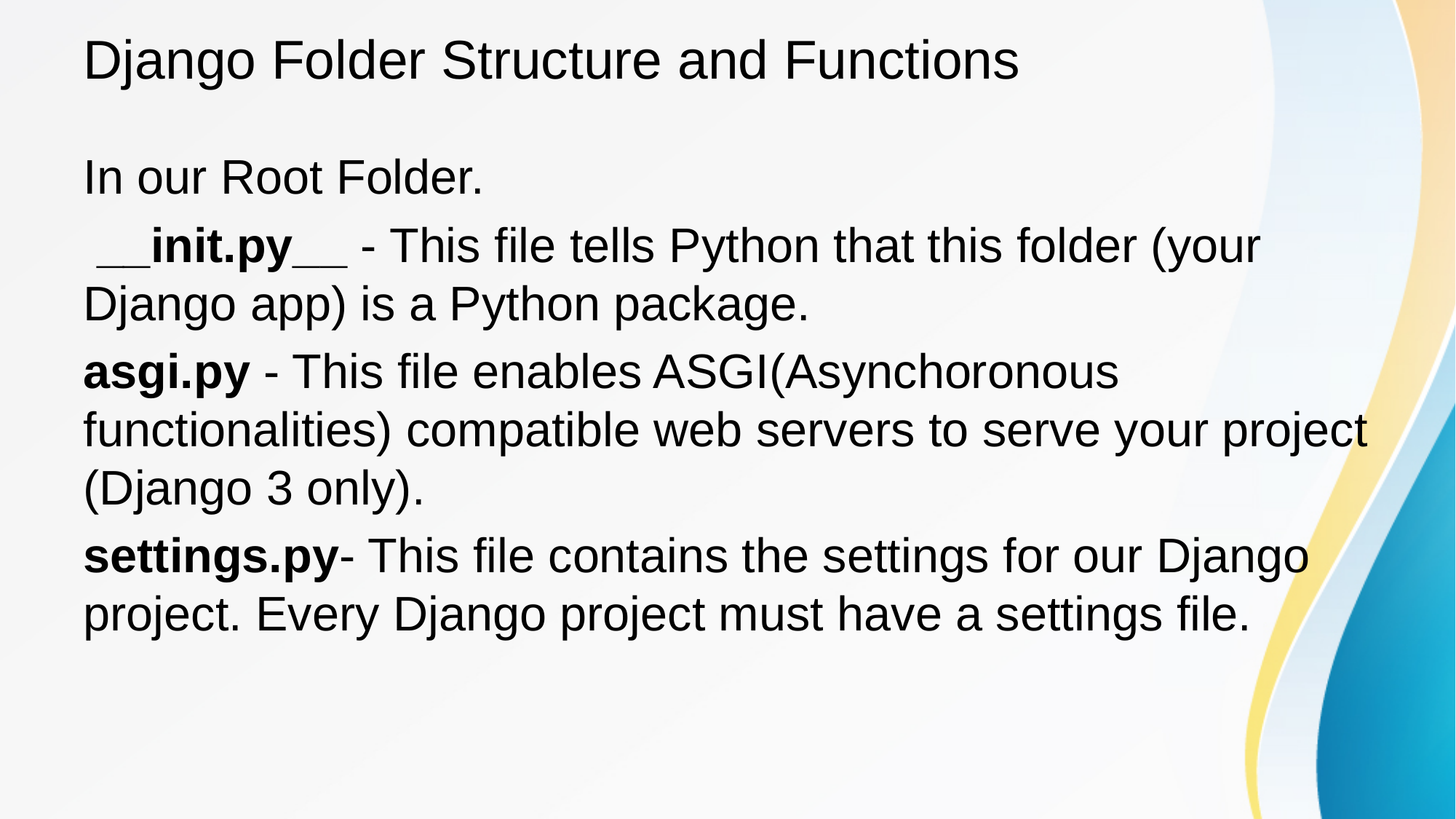

# Django Folder Structure and Functions
In our Root Folder.
 __init.py__ - This file tells Python that this folder (your Django app) is a Python package.
asgi.py - This file enables ASGI(Asynchoronous functionalities) compatible web servers to serve your project (Django 3 only).
settings.py- This file contains the settings for our Django project. Every Django project must have a settings file.